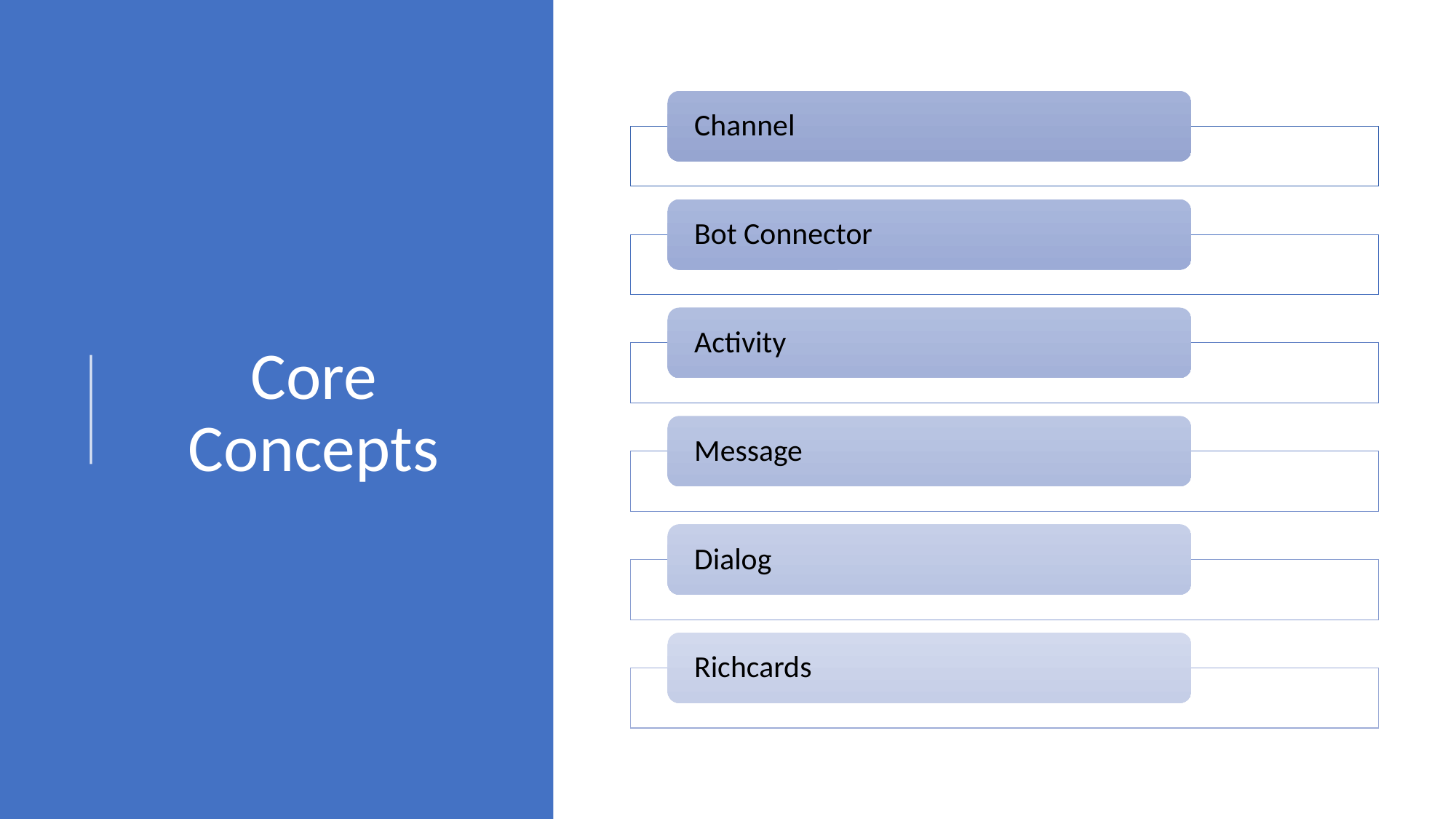

Channel
Bot Connector
Activity
Message
Dialog
Richcards
# Core Concepts